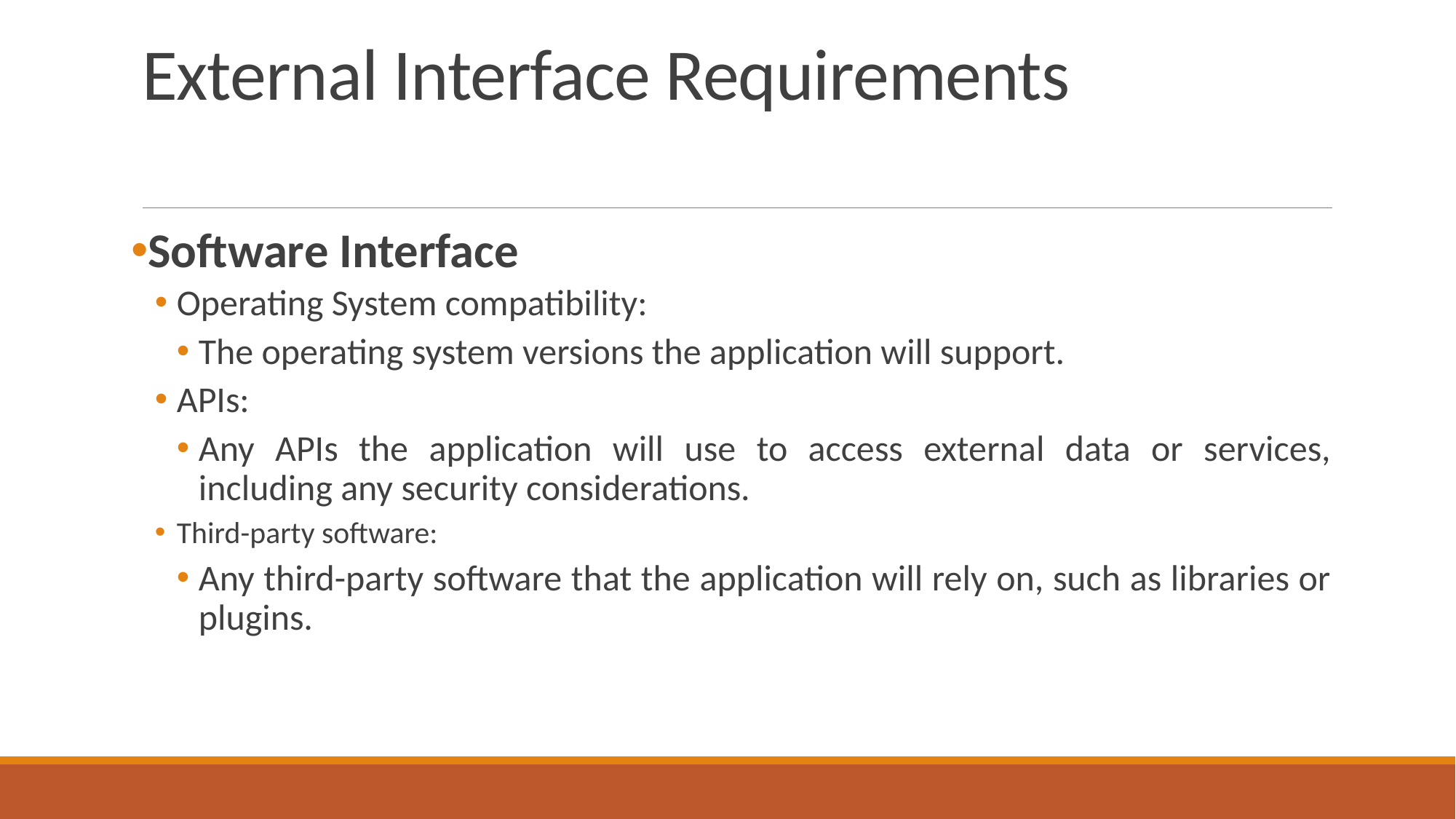

# External Interface Requirements
Software Interface
Operating System compatibility:
The operating system versions the application will support.
APIs:
Any APIs the application will use to access external data or services, including any security considerations.
Third-party software:
Any third-party software that the application will rely on, such as libraries or plugins.